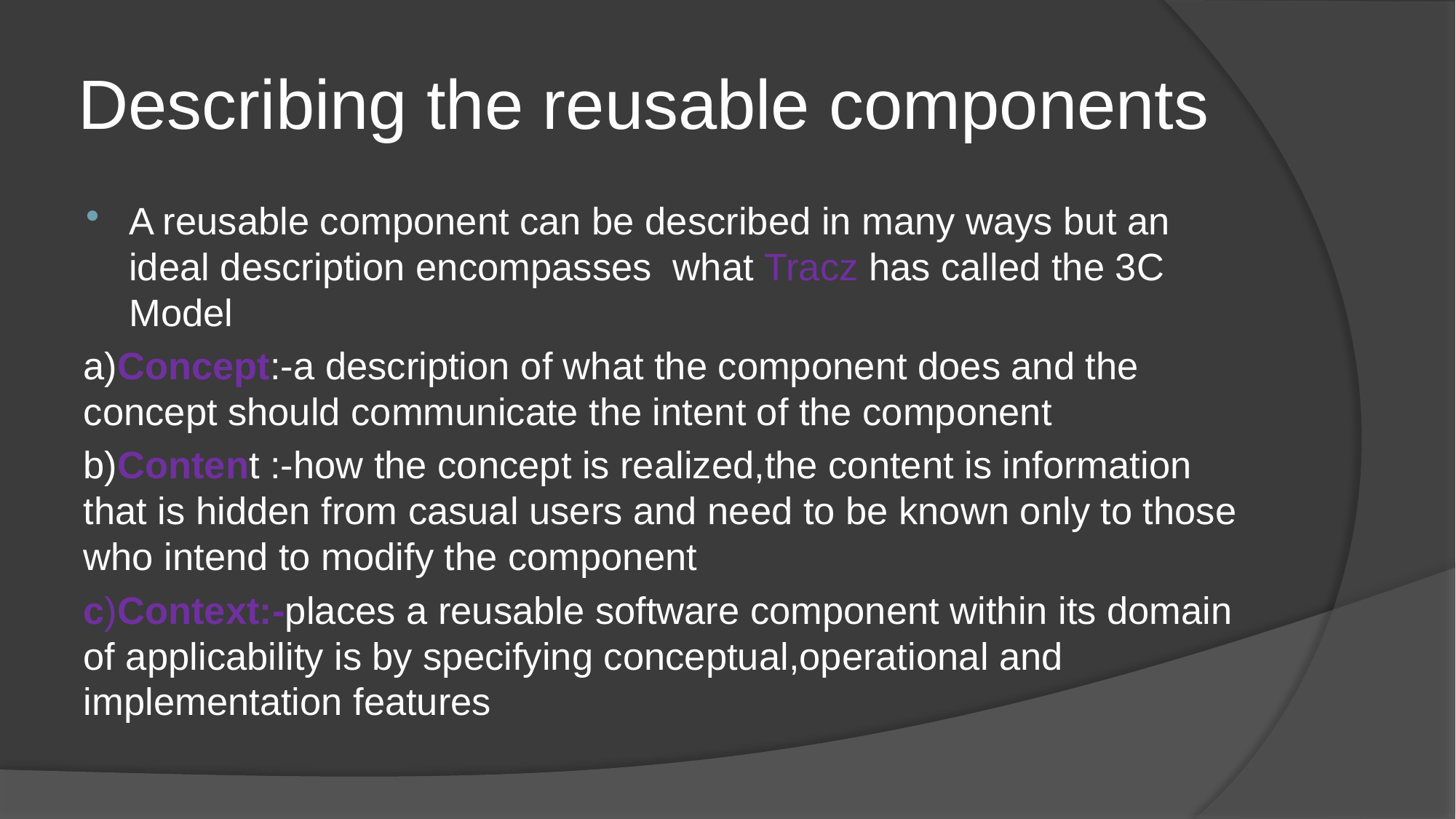

# Describing the reusable components
A reusable component can be described in many ways but an ideal description encompasses  what Tracz has called the 3C Model
a)Concept:-a description of what the component does and the concept should communicate the intent of the component
b)Content :-how the concept is realized,the content is information that is hidden from casual users and need to be known only to those who intend to modify the component
c)Context:-places a reusable software component within its domain of applicability is by specifying conceptual,operational and implementation features